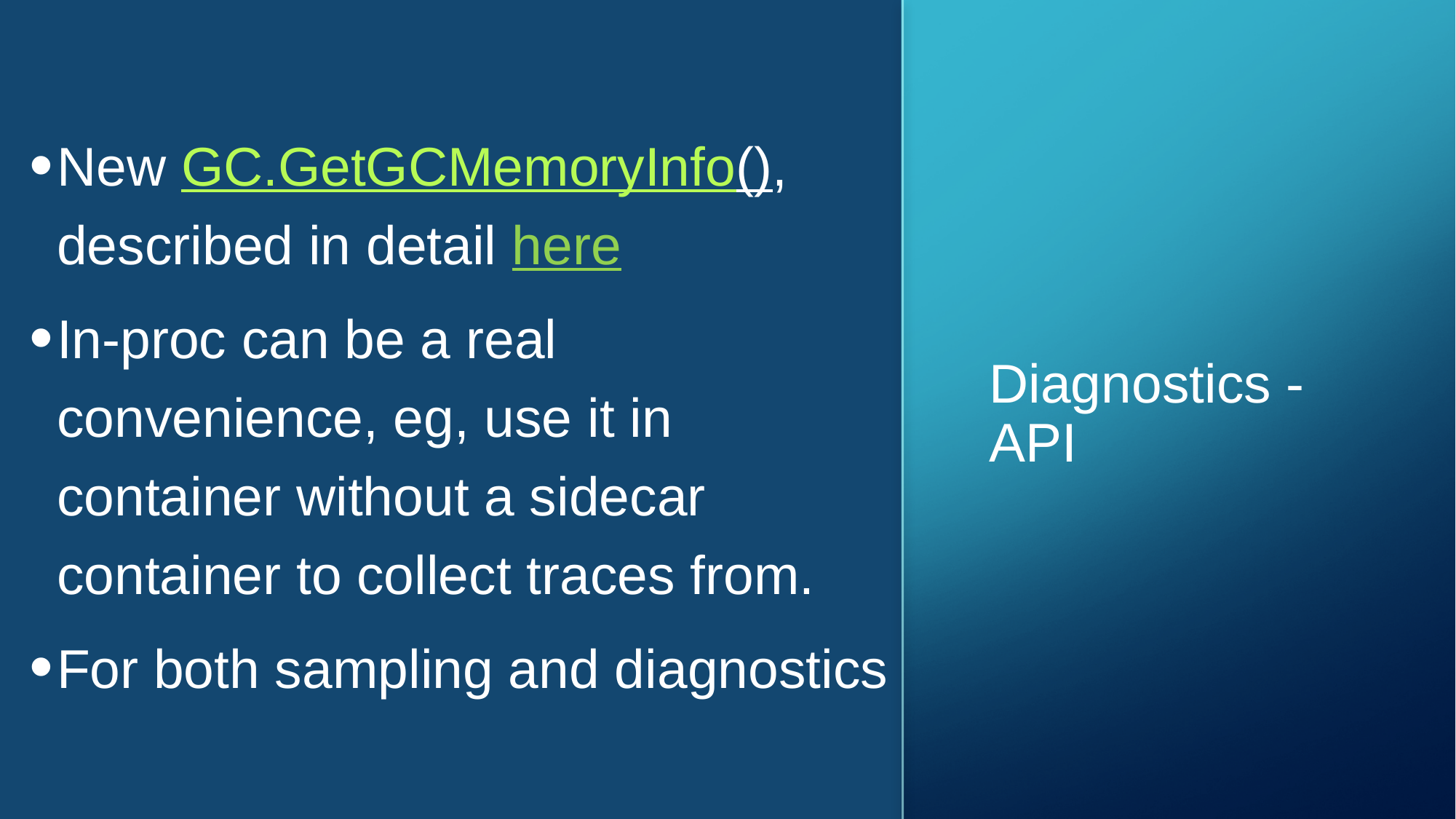

New GC.GetGCMemoryInfo(), described in detail here
In-proc can be a real convenience, eg, use it in container without a sidecar container to collect traces from.
For both sampling and diagnostics
# Diagnostics - API